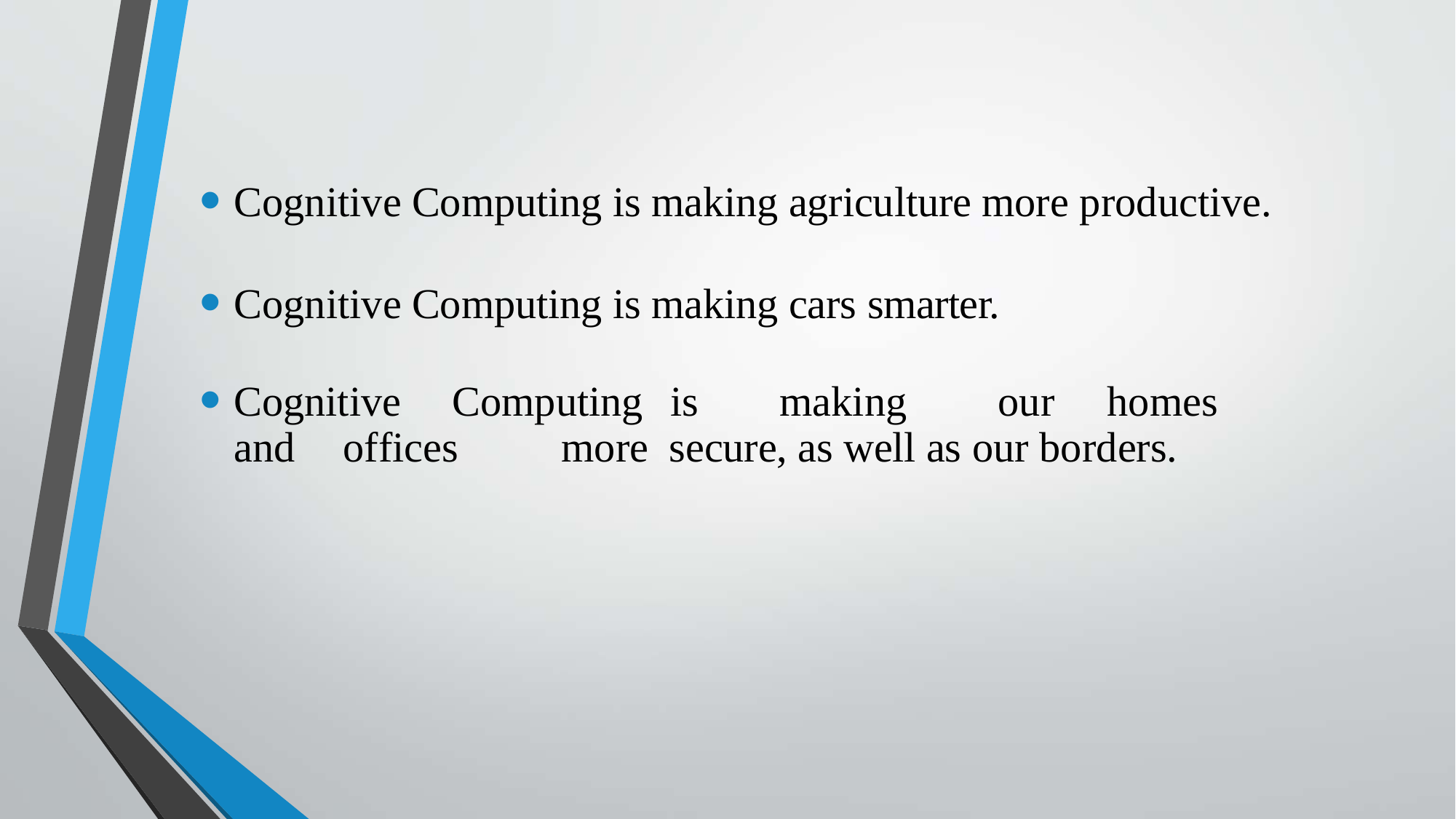

Cognitive Computing is making agriculture more productive.

Cognitive Computing is making cars smarter.

Cognitive	Computing	is	making	our	homes	and	offices	more  secure, as well as our borders.